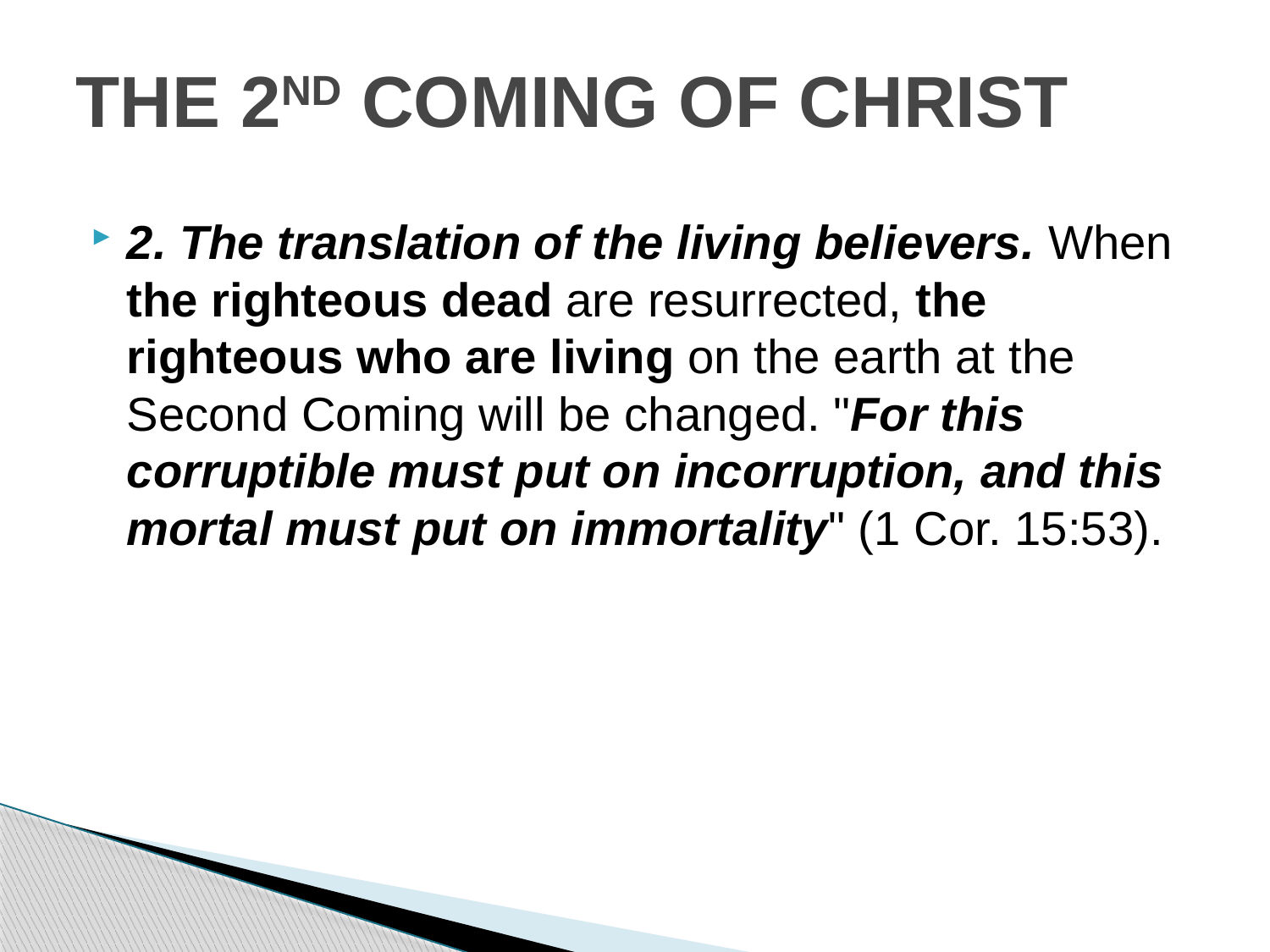

# THE 2ND COMING OF CHRIST
2. The translation of the living believers. When the righteous dead are resurrected, the righteous who are living on the earth at the Second Coming will be changed. "For this corruptible must put on incorruption, and this mortal must put on immortality" (1 Cor. 15:53).